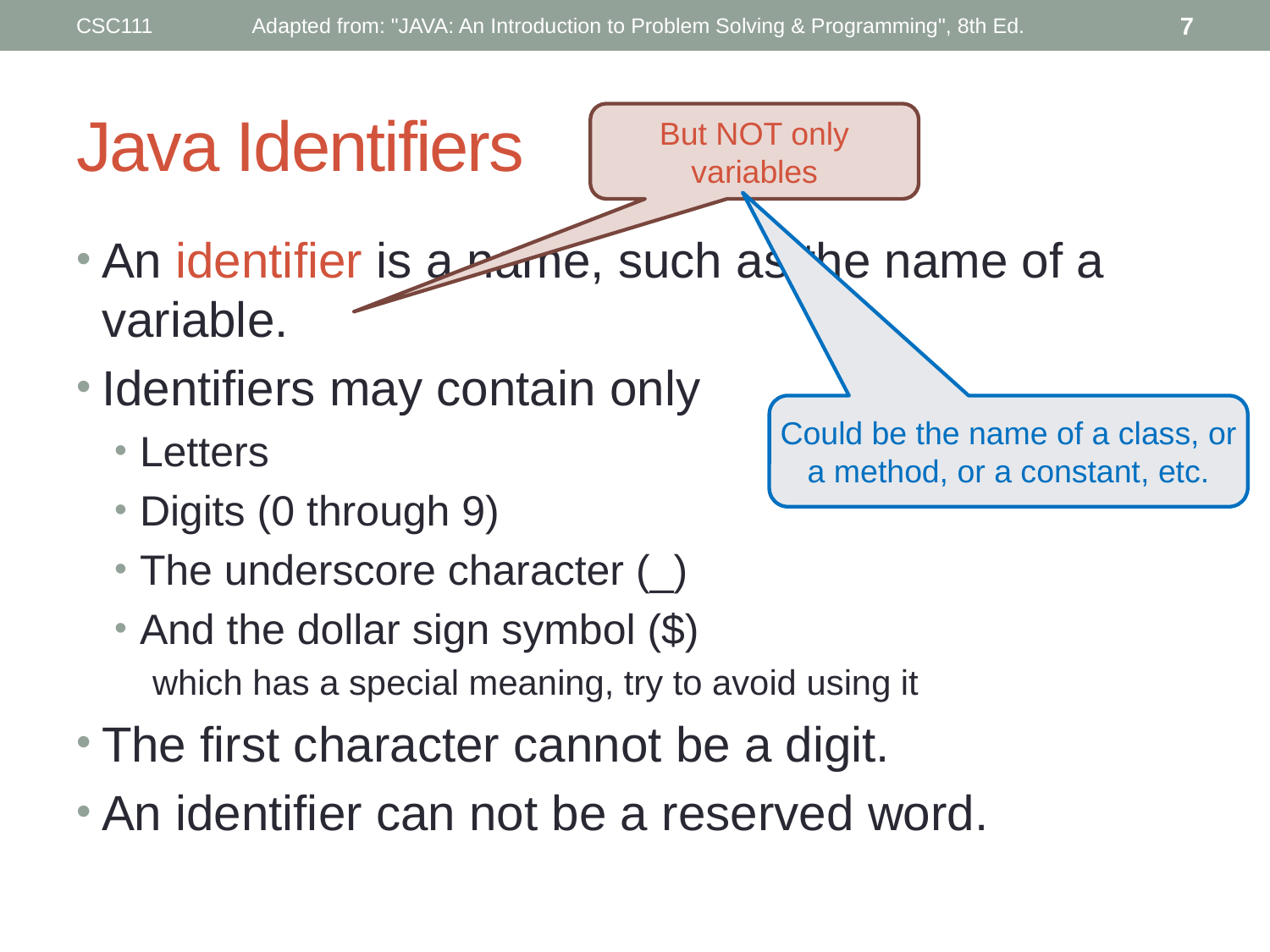

CSC111
Adapted from: "JAVA: An Introduction to Problem Solving & Programming", 8th Ed.
7
# Java Identifiers
But NOT only variables
An identifier is a name, such as the name of a variable.
Identifiers may contain only
Letters
Digits (0 through 9)
The underscore character (_)
And the dollar sign symbol ($)
which has a special meaning, try to avoid using it
The first character cannot be a digit.
An identifier can not be a reserved word.
Could be the name of a class, or a method, or a constant, etc.